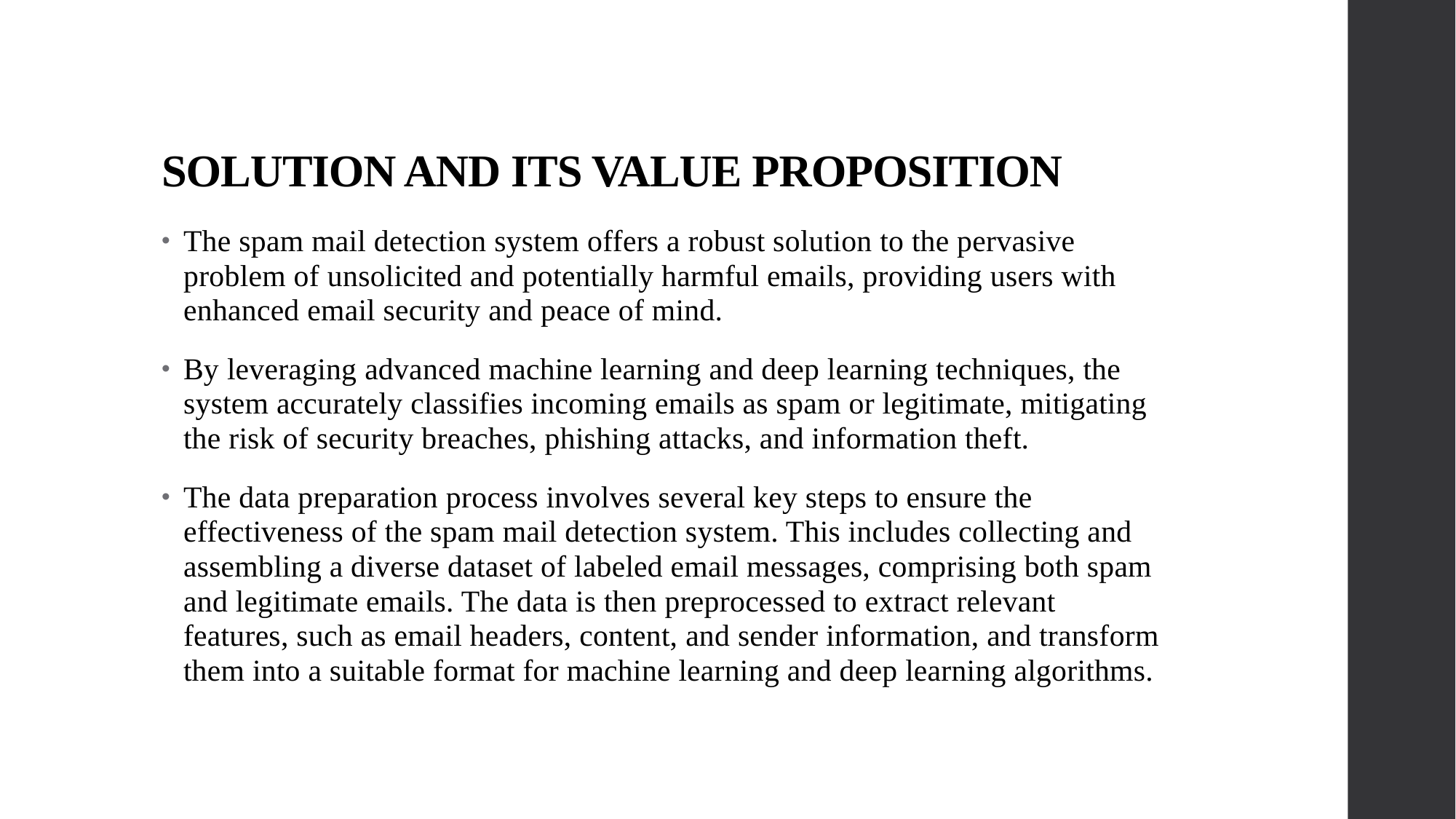

# SOLUTION AND ITS VALUE PROPOSITION
The spam mail detection system offers a robust solution to the pervasive problem of unsolicited and potentially harmful emails, providing users with enhanced email security and peace of mind.
By leveraging advanced machine learning and deep learning techniques, the system accurately classifies incoming emails as spam or legitimate, mitigating the risk of security breaches, phishing attacks, and information theft.
The data preparation process involves several key steps to ensure the effectiveness of the spam mail detection system. This includes collecting and assembling a diverse dataset of labeled email messages, comprising both spam and legitimate emails. The data is then preprocessed to extract relevant features, such as email headers, content, and sender information, and transform them into a suitable format for machine learning and deep learning algorithms.